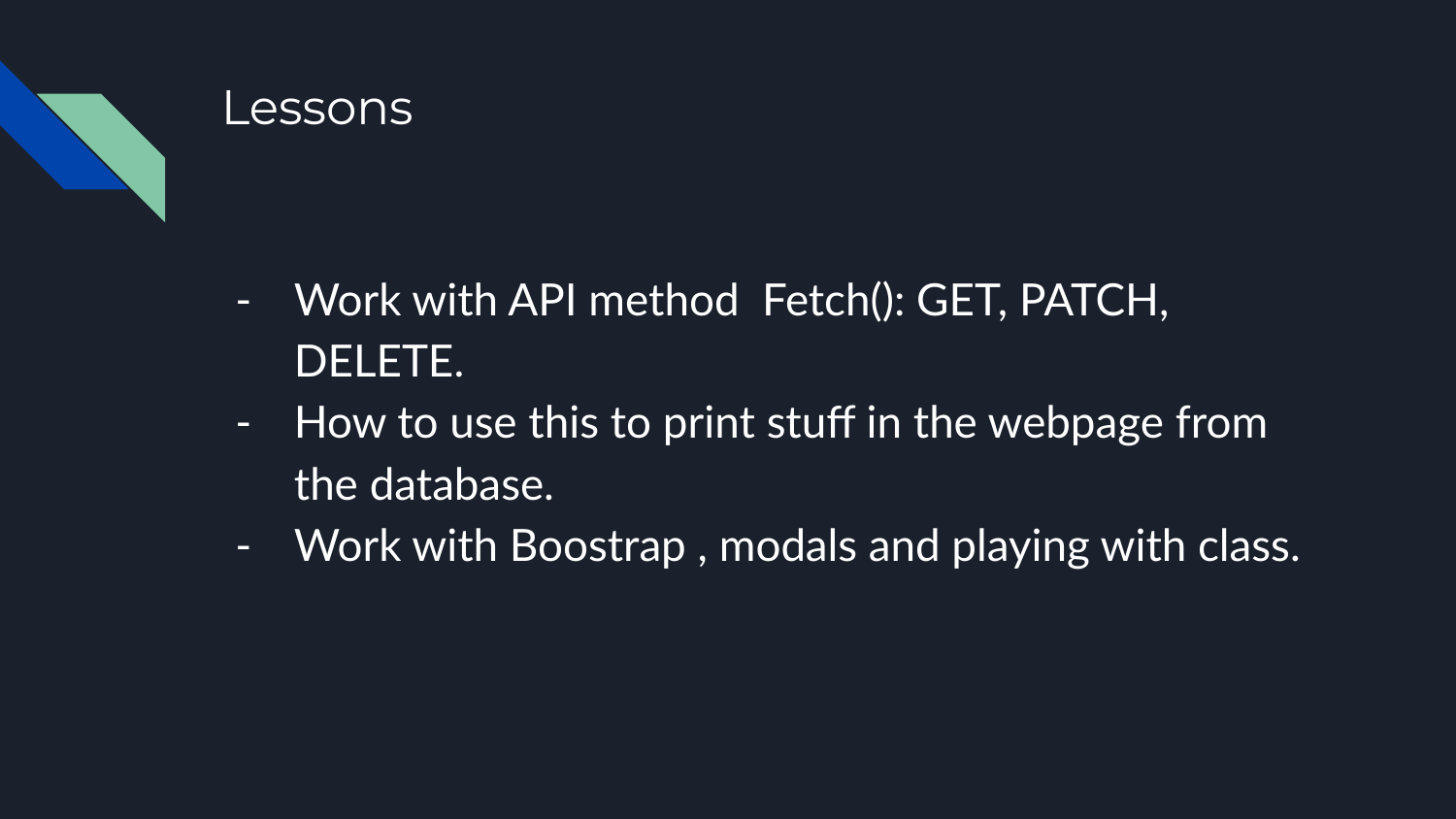

# Lessons
Work with API method  Fetch(): GET, PATCH, DELETE.
How to use this to print stuff in the webpage from the database.
Work with Boostrap , modals and playing with class.